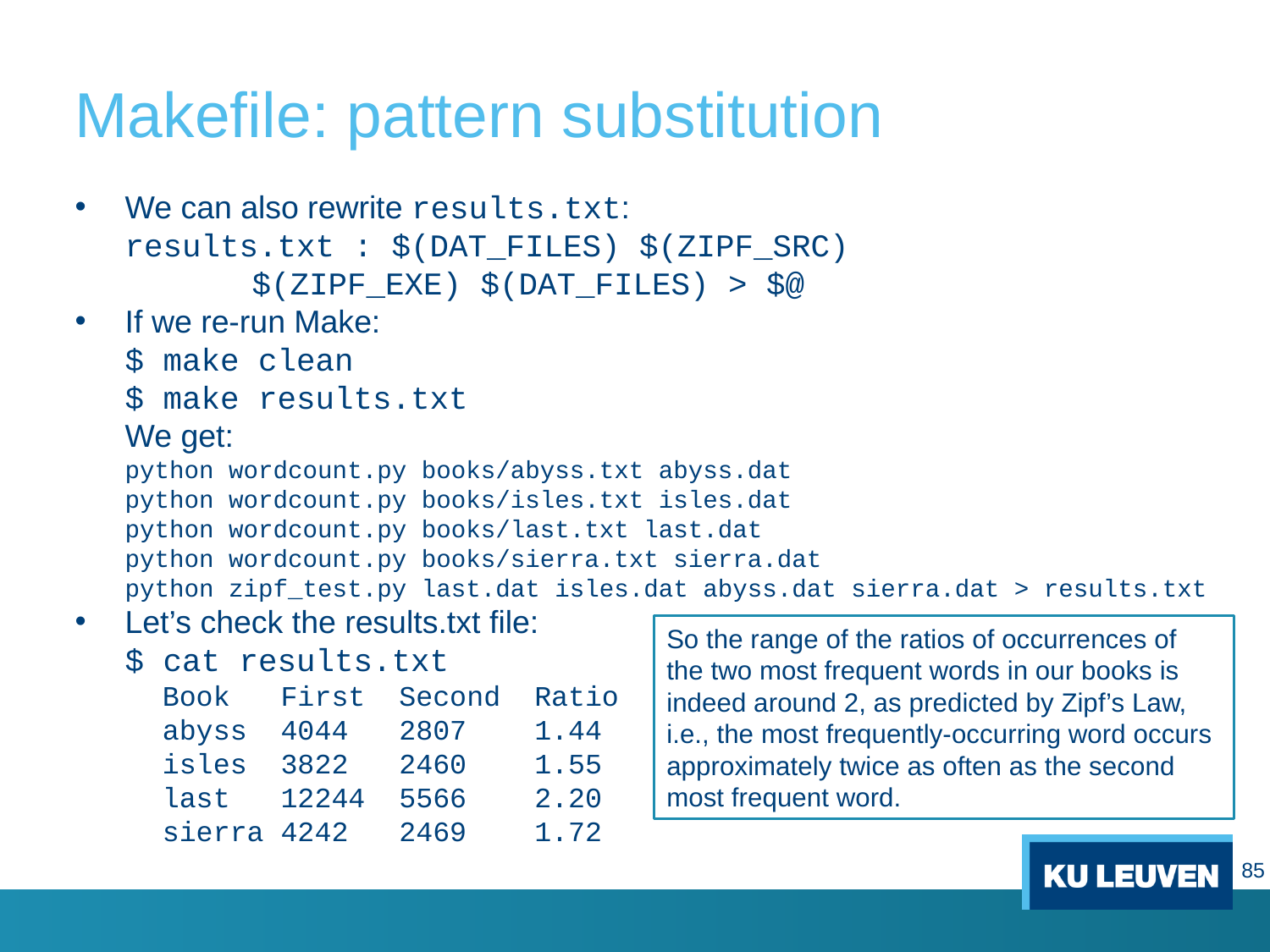

# Makefile: pattern substitution
We can also rewrite results.txt:
results.txt : $(DAT_FILES) $(ZIPF_SRC)
	$(ZIPF_EXE) $(DAT_FILES) > $@
If we re-run Make:
$ make clean
$ make results.txt
We get:
python wordcount.py books/abyss.txt abyss.dat
python wordcount.py books/isles.txt isles.dat
python wordcount.py books/last.txt last.dat
python wordcount.py books/sierra.txt sierra.dat
python zipf_test.py last.dat isles.dat abyss.dat sierra.dat > results.txt
Let’s check the results.txt file:
$ cat results.txt
Book   First  Second  Ratio
abyss  4044   2807    1.44
isles  3822   2460    1.55
last   12244  5566    2.20
sierra 4242   2469    1.72
So the range of the ratios of occurrences of the two most frequent words in our books is indeed around 2, as predicted by Zipf’s Law, i.e., the most frequently-occurring word occurs approximately twice as often as the second most frequent word.
85